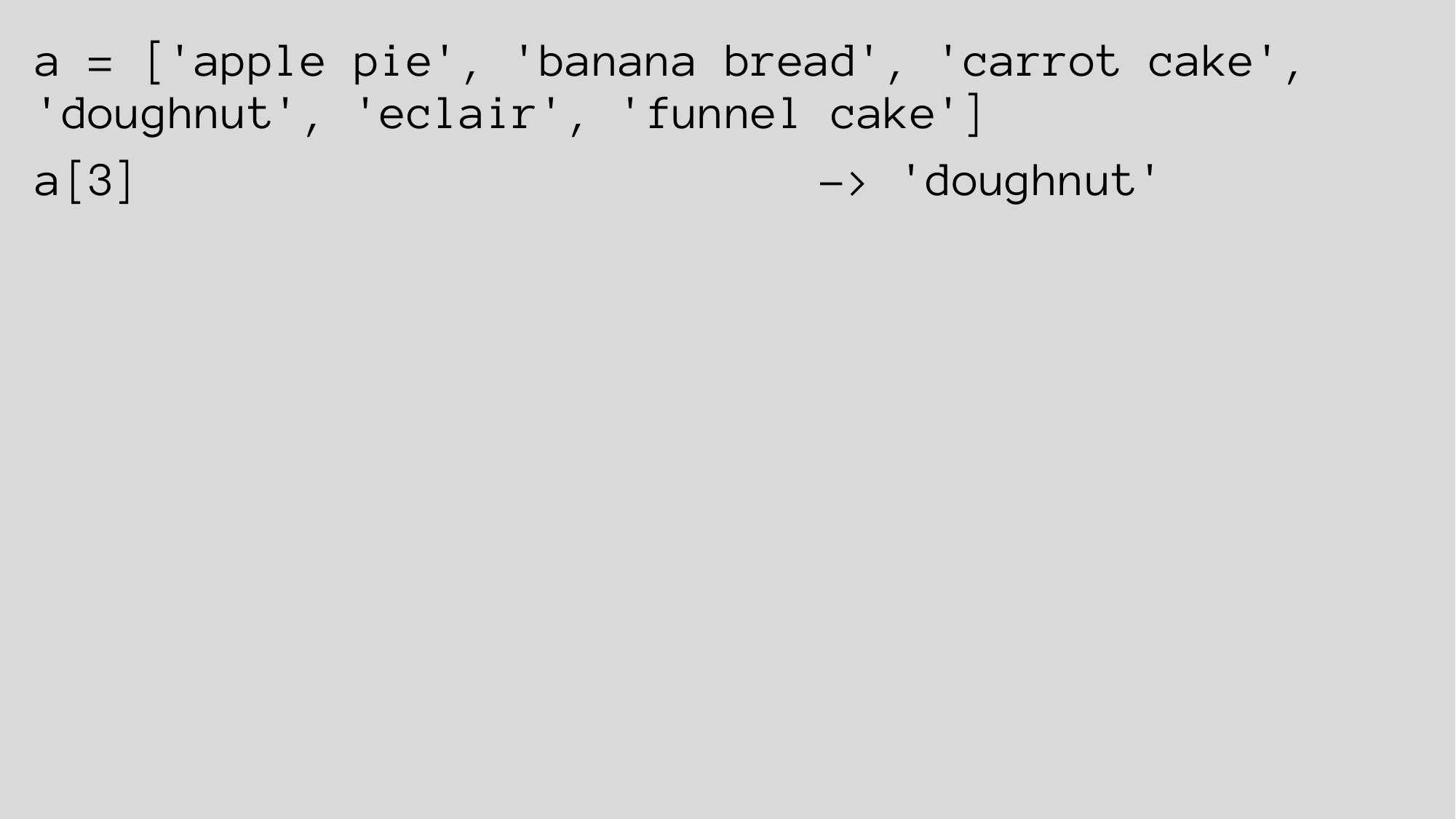

a = ['apple pie', 'banana bread', 'carrot cake', 'doughnut', 'eclair', 'funnel cake']
a[3]					         -> 'doughnut'